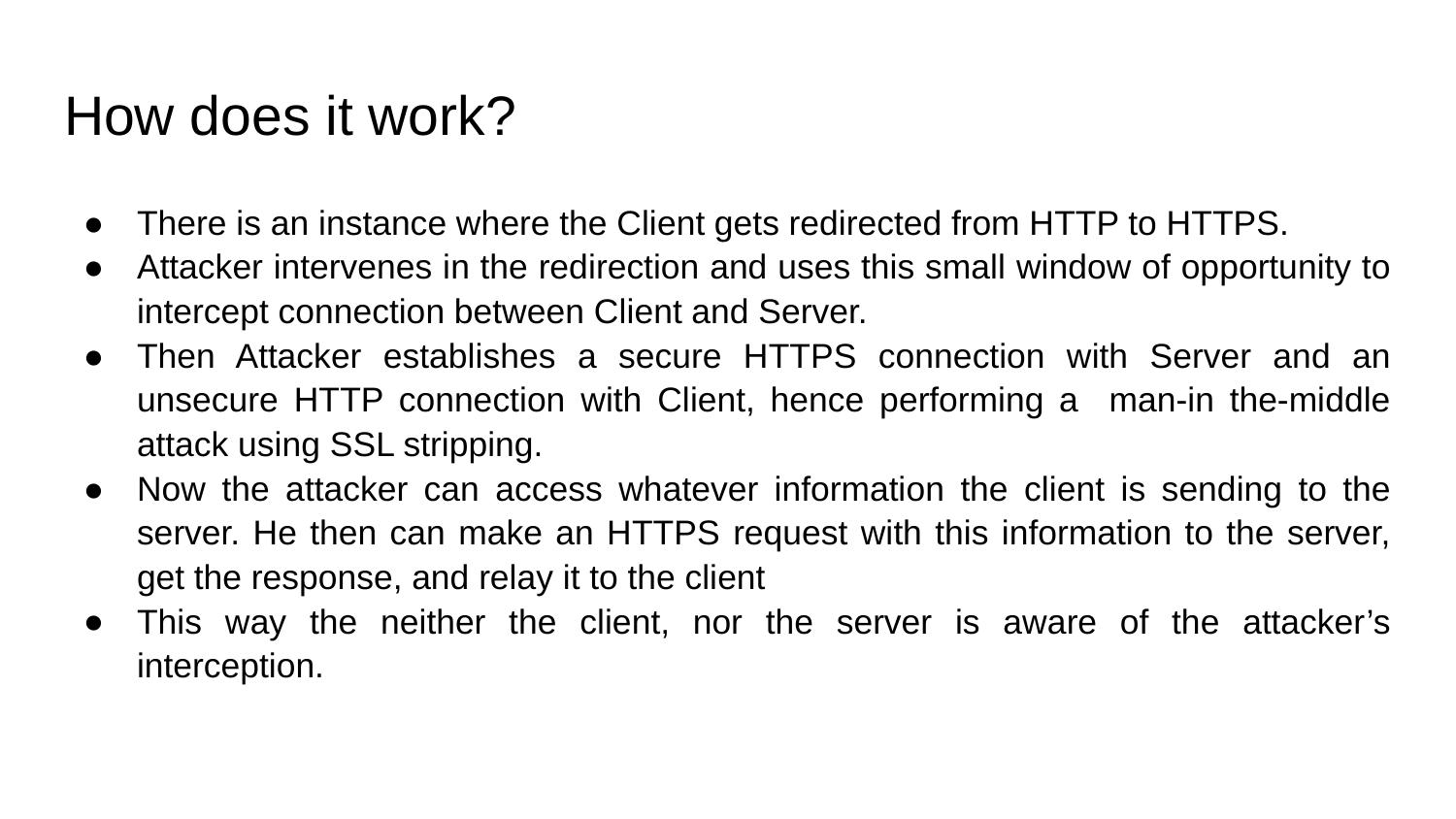

# How does it work?
There is an instance where the Client gets redirected from HTTP to HTTPS.
Attacker intervenes in the redirection and uses this small window of opportunity to intercept connection between Client and Server.
Then Attacker establishes a secure HTTPS connection with Server and an unsecure HTTP connection with Client, hence performing a  man-in the-middle attack using SSL stripping.
Now the attacker can access whatever information the client is sending to the server. He then can make an HTTPS request with this information to the server, get the response, and relay it to the client
This way the neither the client, nor the server is aware of the attacker’s interception.